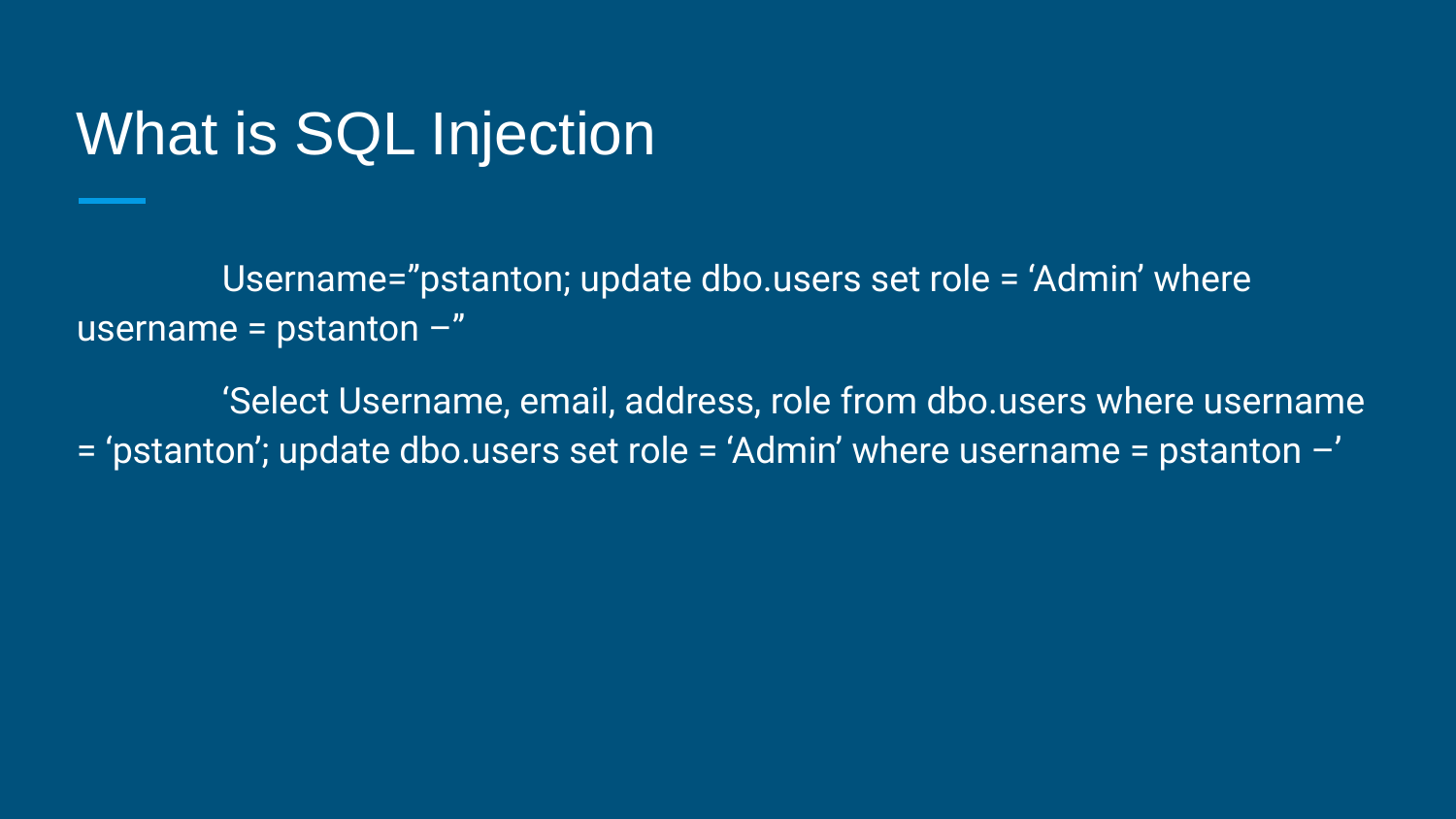

# What is SQL Injection
	Username=”pstanton; update dbo.users set role = ‘Admin’ where username = pstanton –”
	‘Select Username, email, address, role from dbo.users where username = ‘pstanton’; update dbo.users set role = ‘Admin’ where username = pstanton –’